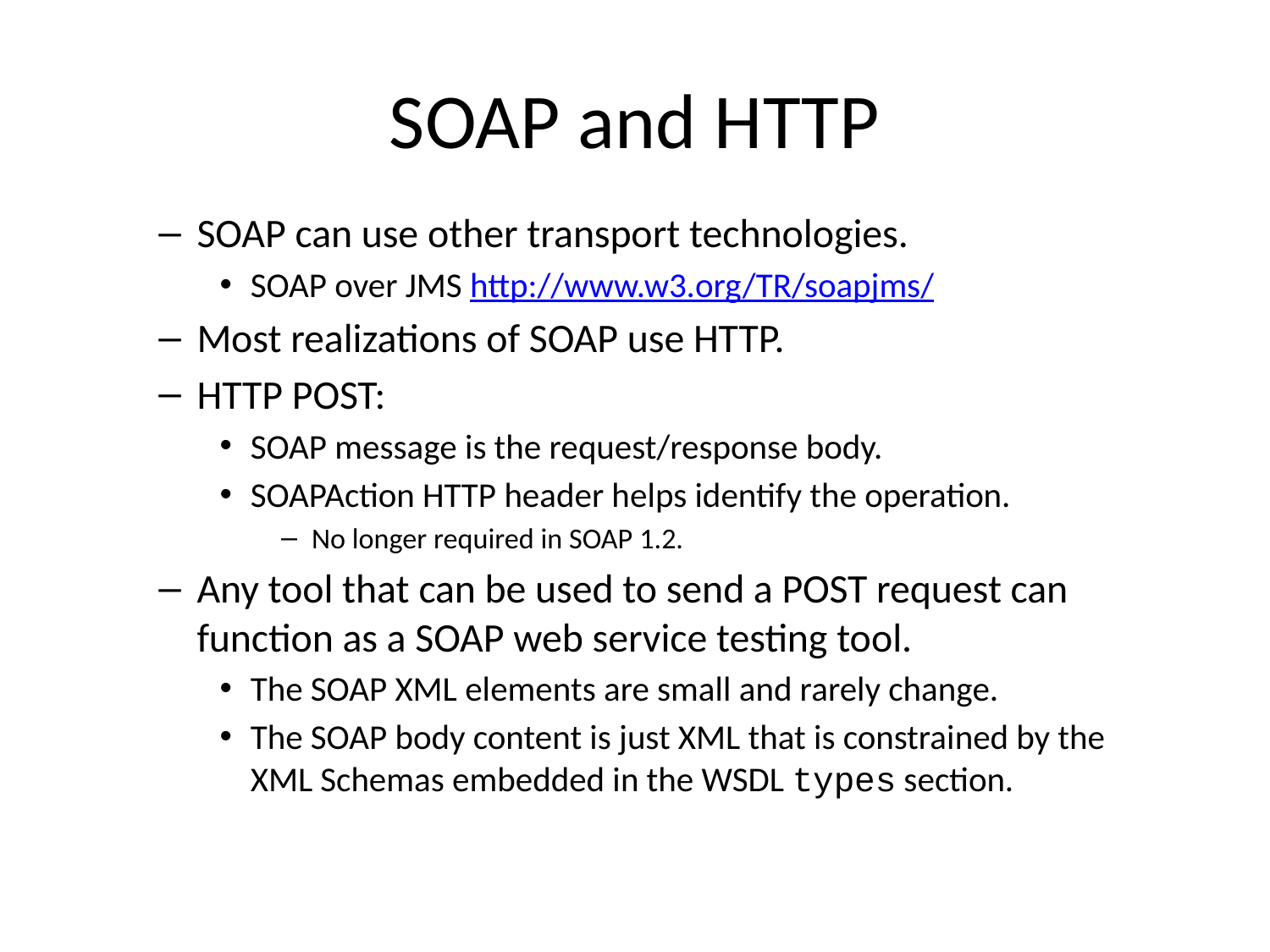

# SOAP and HTTP
SOAP can use other transport technologies.
SOAP over JMS http://www.w3.org/TR/soapjms/
Most realizations of SOAP use HTTP.
HTTP POST:
SOAP message is the request/response body.
SOAPAction HTTP header helps identify the operation.
No longer required in SOAP 1.2.
Any tool that can be used to send a POST request can function as a SOAP web service testing tool.
The SOAP XML elements are small and rarely change.
The SOAP body content is just XML that is constrained by the XML Schemas embedded in the WSDL types section.